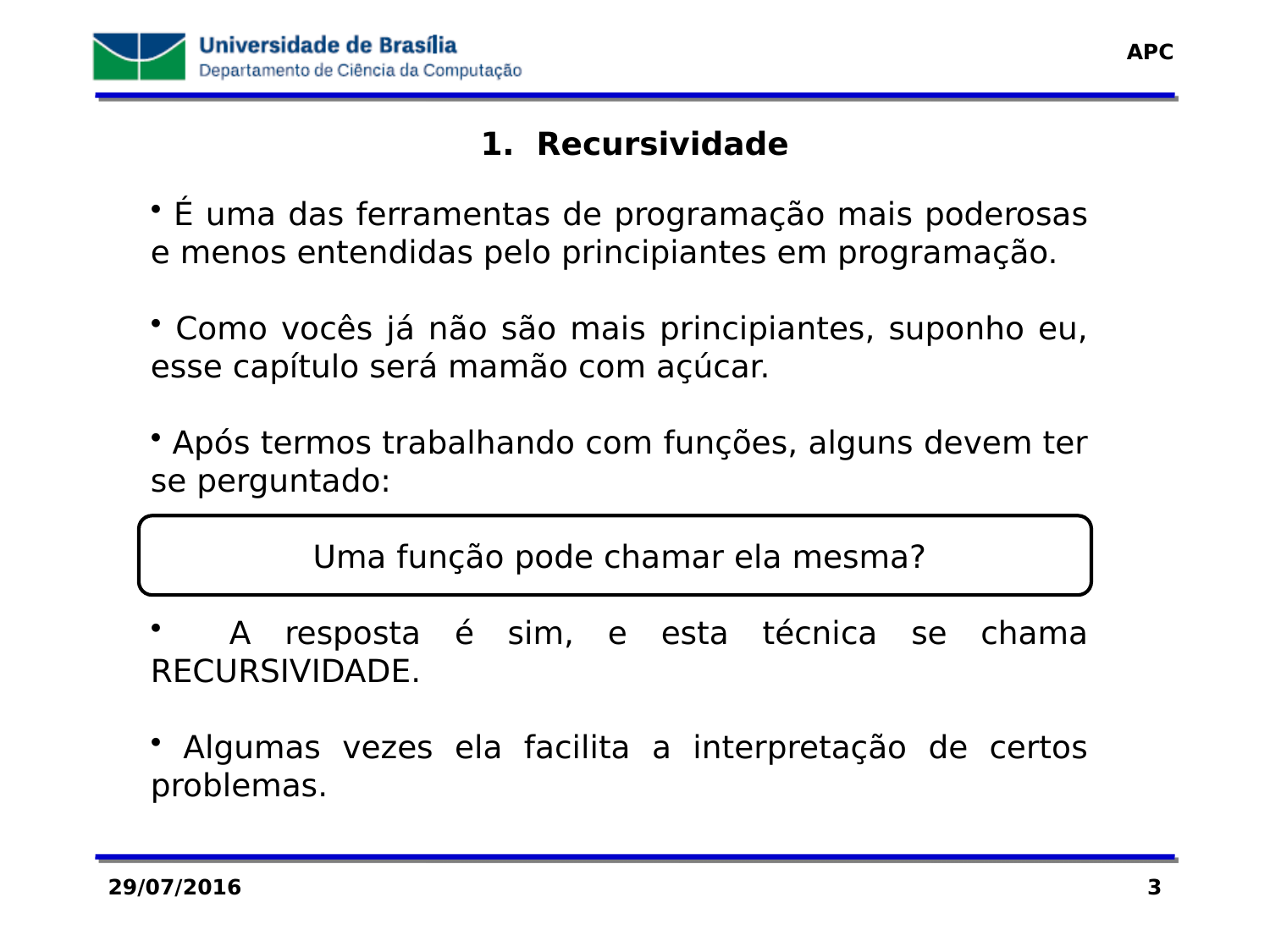

1.  Recursividade
 É uma das ferramentas de programação mais poderosas e menos entendidas pelo principiantes em programação.

 Como vocês já não são mais principiantes, suponho eu, esse capítulo será mamão com açúcar.

 Após termos trabalhando com funções, alguns devem ter se perguntado:

Uma função pode chamar ela mesma?

  A resposta é sim, e esta técnica se chama RECURSIVIDADE.

 Algumas vezes ela facilita a interpretação de certos problemas.

29/07/2016
3